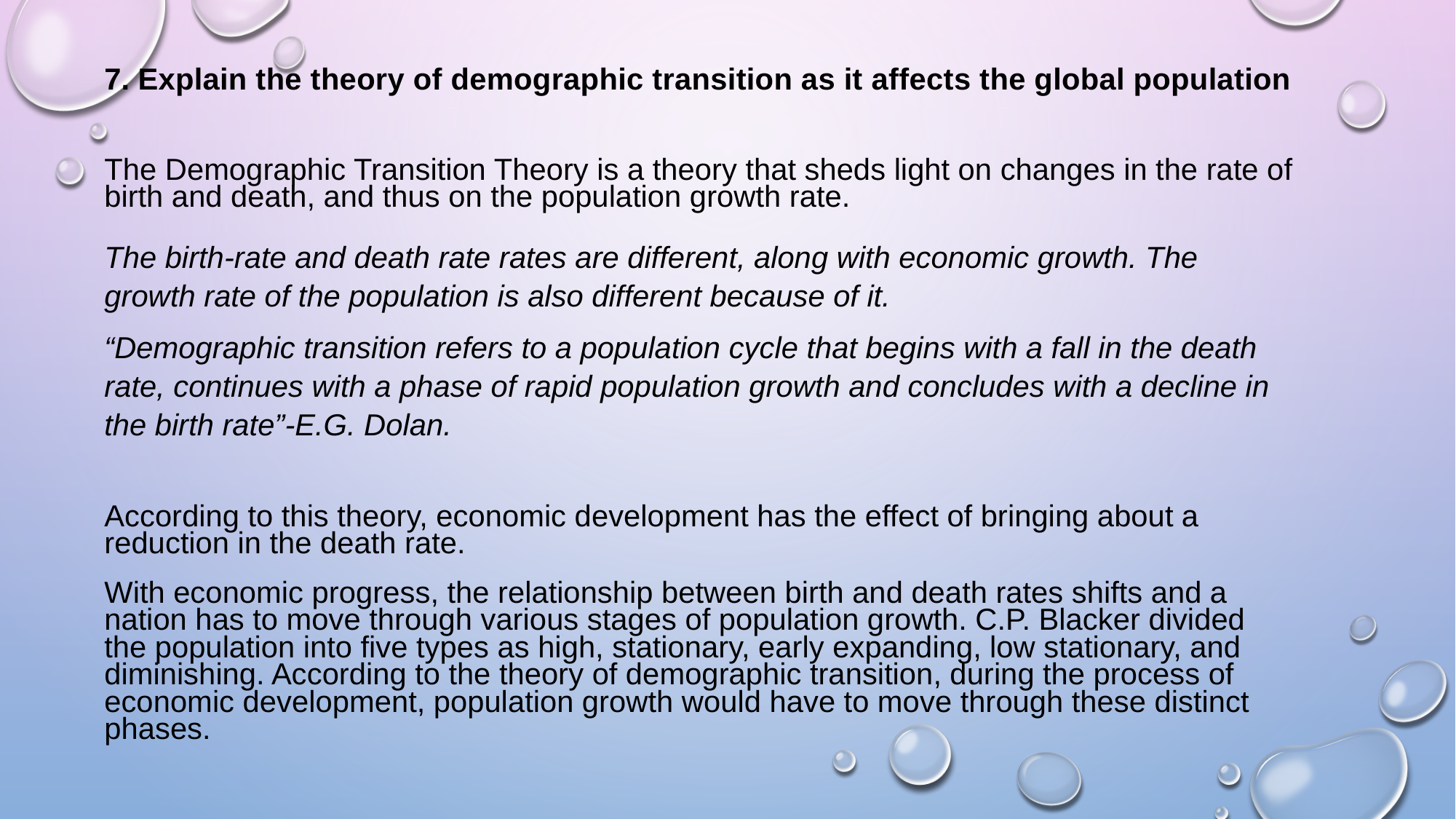

7. Explain the theory of demographic transition as it affects the global population

The Demographic Transition Theory is a theory that sheds light on changes in the rate of birth and death, and thus on the population growth rate.
The birth-rate and death rate rates are different, along with economic growth. The growth rate of the population is also different because of it.
“Demographic transition refers to a population cycle that begins with a fall in the death rate, continues with a phase of rapid population growth and concludes with a decline in the birth rate”-E.G. Dolan.

According to this theory, economic development has the effect of bringing about a reduction in the death rate.
With economic progress, the relationship between birth and death rates shifts and a nation has to move through various stages of population growth. C.P. Blacker divided the population into five types as high, stationary, early expanding, low stationary, and diminishing. According to the theory of demographic transition, during the process of economic development, population growth would have to move through these distinct phases.